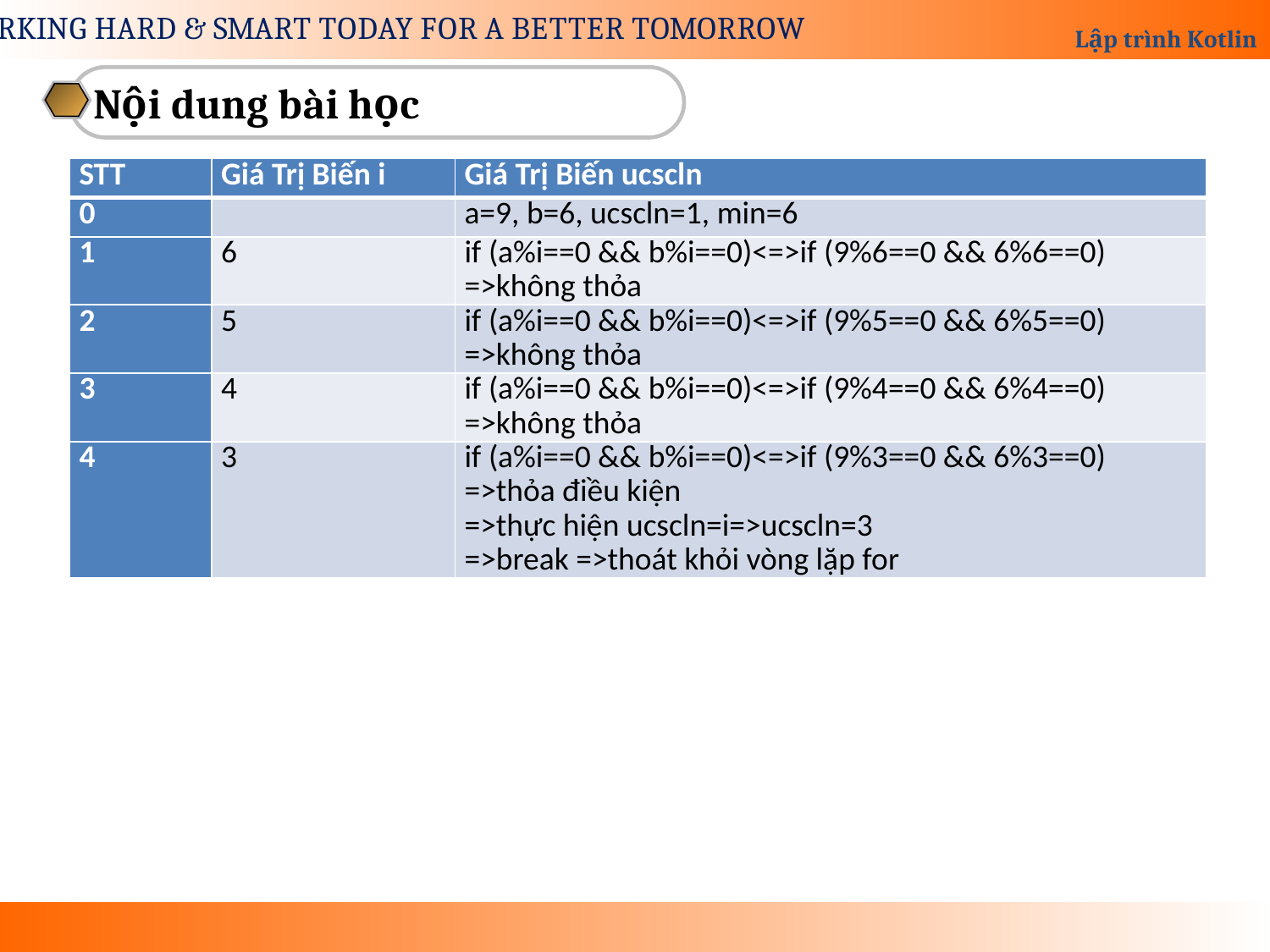

Nội dung bài học

| STT | Giá Trị Biến i | Giá Trị Biến ucscln |
| --- | --- | --- |
| 0 |  | a=9, b=6, ucscln=1, min=6 |
| 1 | 6 | if (a%i==0 && b%i==0)<=>if (9%6==0 && 6%6==0) =>không thỏa |
| 2 | 5 | if (a%i==0 && b%i==0)<=>if (9%5==0 && 6%5==0) =>không thỏa |
| 3 | 4 | if (a%i==0 && b%i==0)<=>if (9%4==0 && 6%4==0) =>không thỏa |
| 4 | 3 | if (a%i==0 && b%i==0)<=>if (9%3==0 && 6%3==0) =>thỏa điều kiện =>thực hiện ucscln=i=>ucscln=3 =>break =>thoát khỏi vòng lặp for |